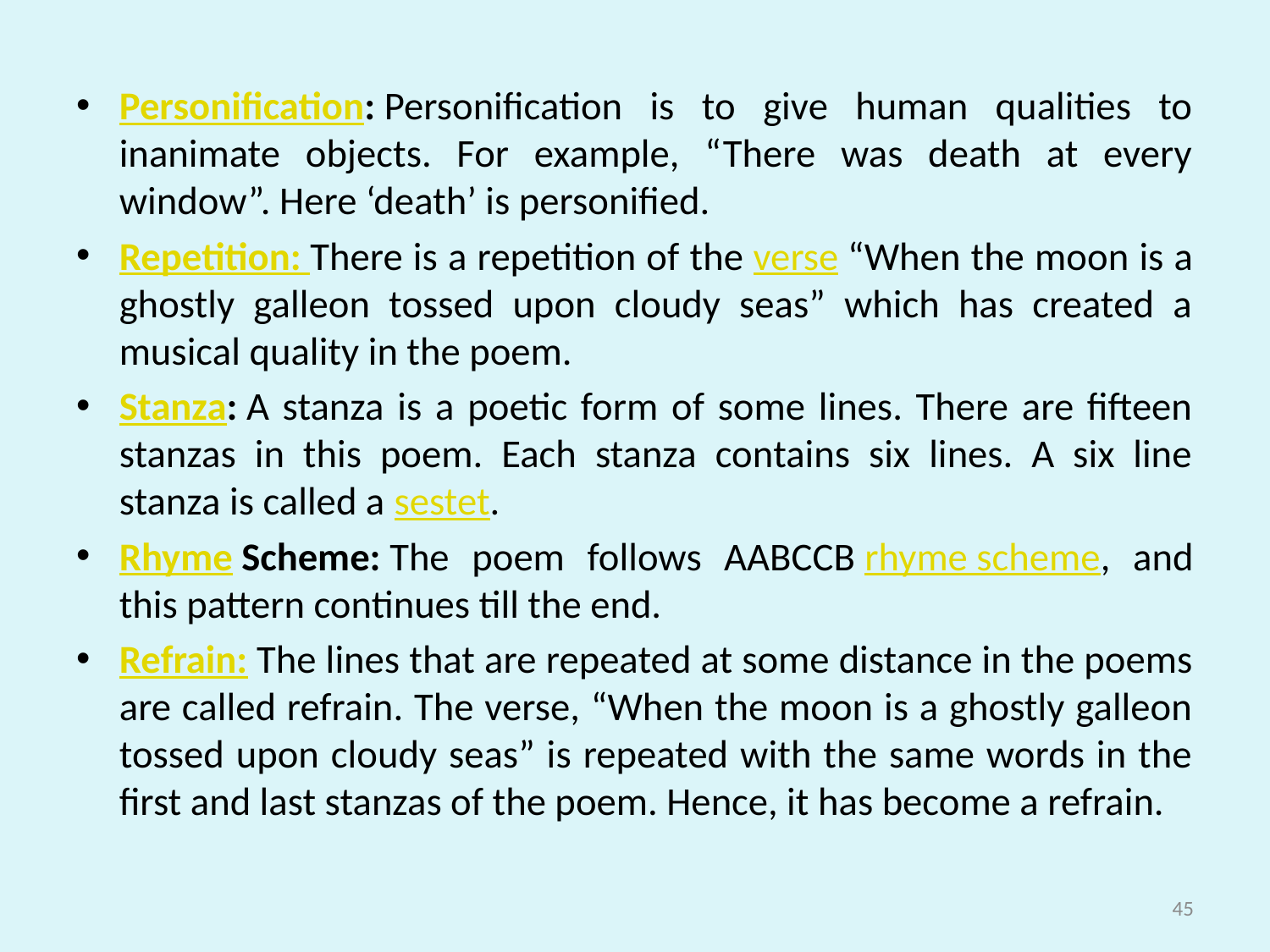

Personification: Personification is to give human qualities to inanimate objects. For example, “There was death at every window”. Here ‘death’ is personified.
Repetition: There is a repetition of the verse “When the moon is a ghostly galleon tossed upon cloudy seas” which has created a musical quality in the poem.
Stanza: A stanza is a poetic form of some lines. There are fifteen stanzas in this poem. Each stanza contains six lines. A six line stanza is called a sestet.
Rhyme Scheme: The poem follows AABCCB rhyme scheme, and this pattern continues till the end.
Refrain: The lines that are repeated at some distance in the poems are called refrain. The verse, “When the moon is a ghostly galleon tossed upon cloudy seas” is repeated with the same words in the first and last stanzas of the poem. Hence, it has become a refrain.

45